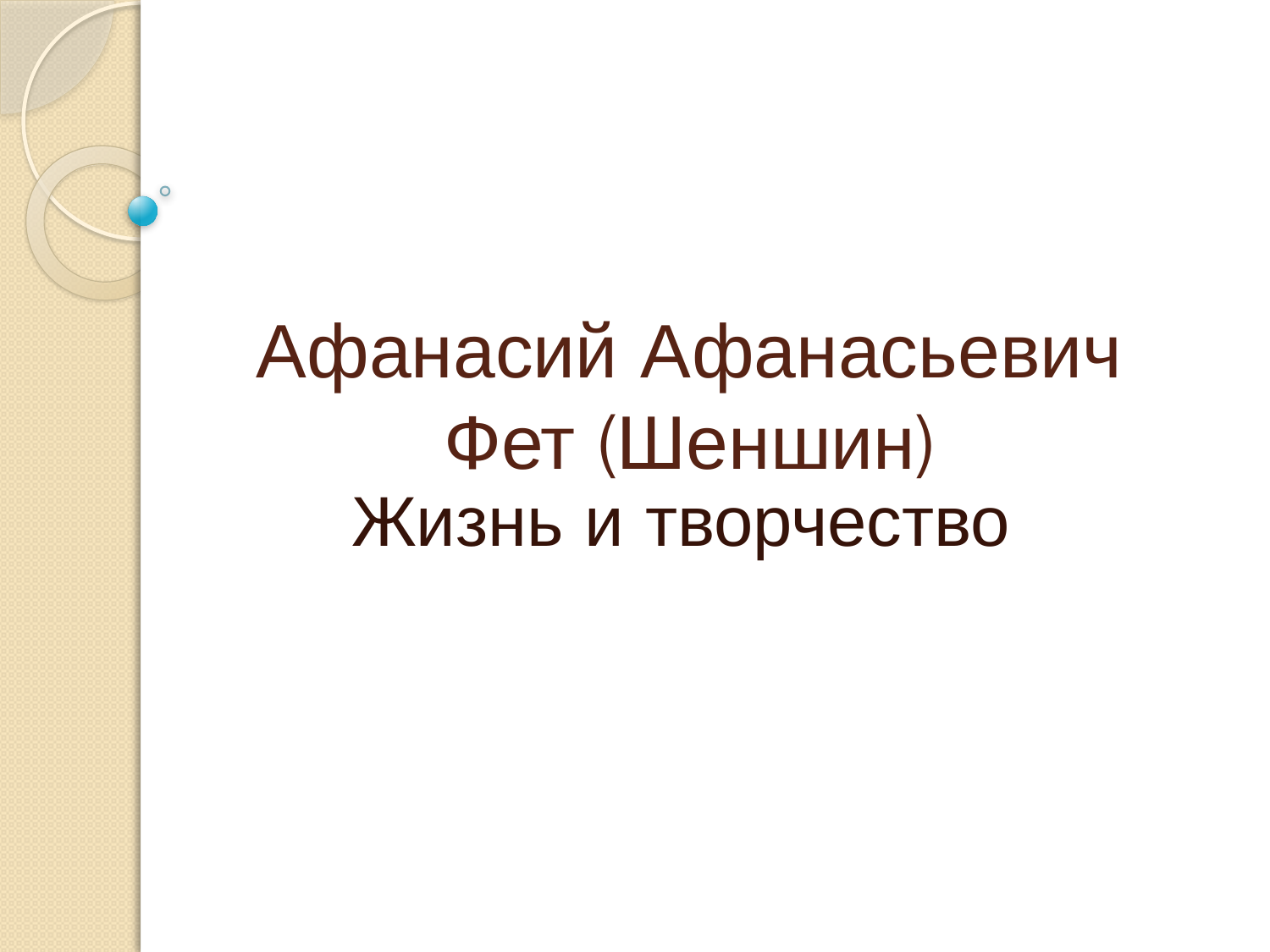

# Афанасий Афанасьевич Фет (Шеншин)
Жизнь и творчество